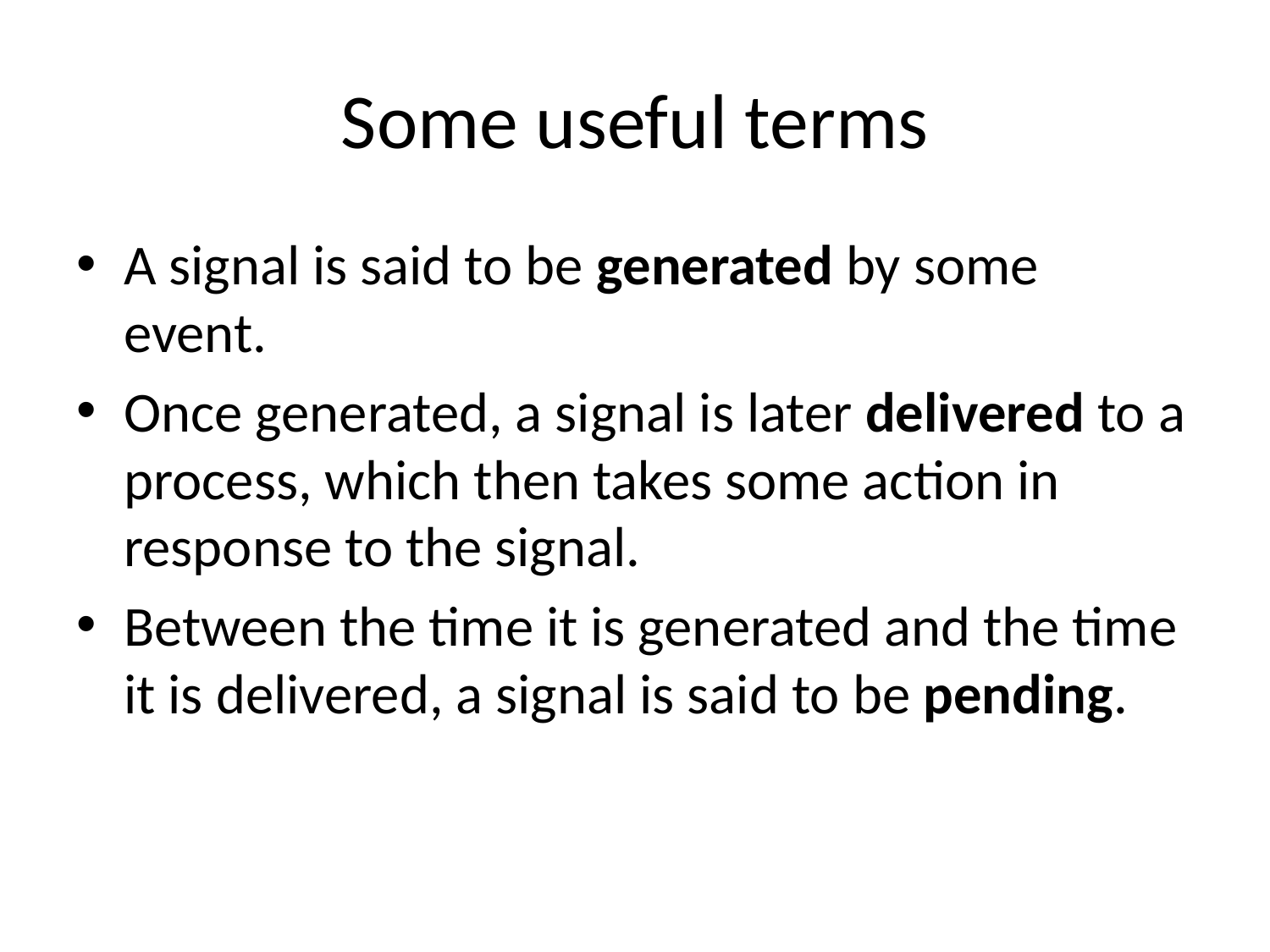

# Some useful terms
A signal is said to be generated by some event.
Once generated, a signal is later delivered to a process, which then takes some action in response to the signal.
Between the time it is generated and the time it is delivered, a signal is said to be pending.